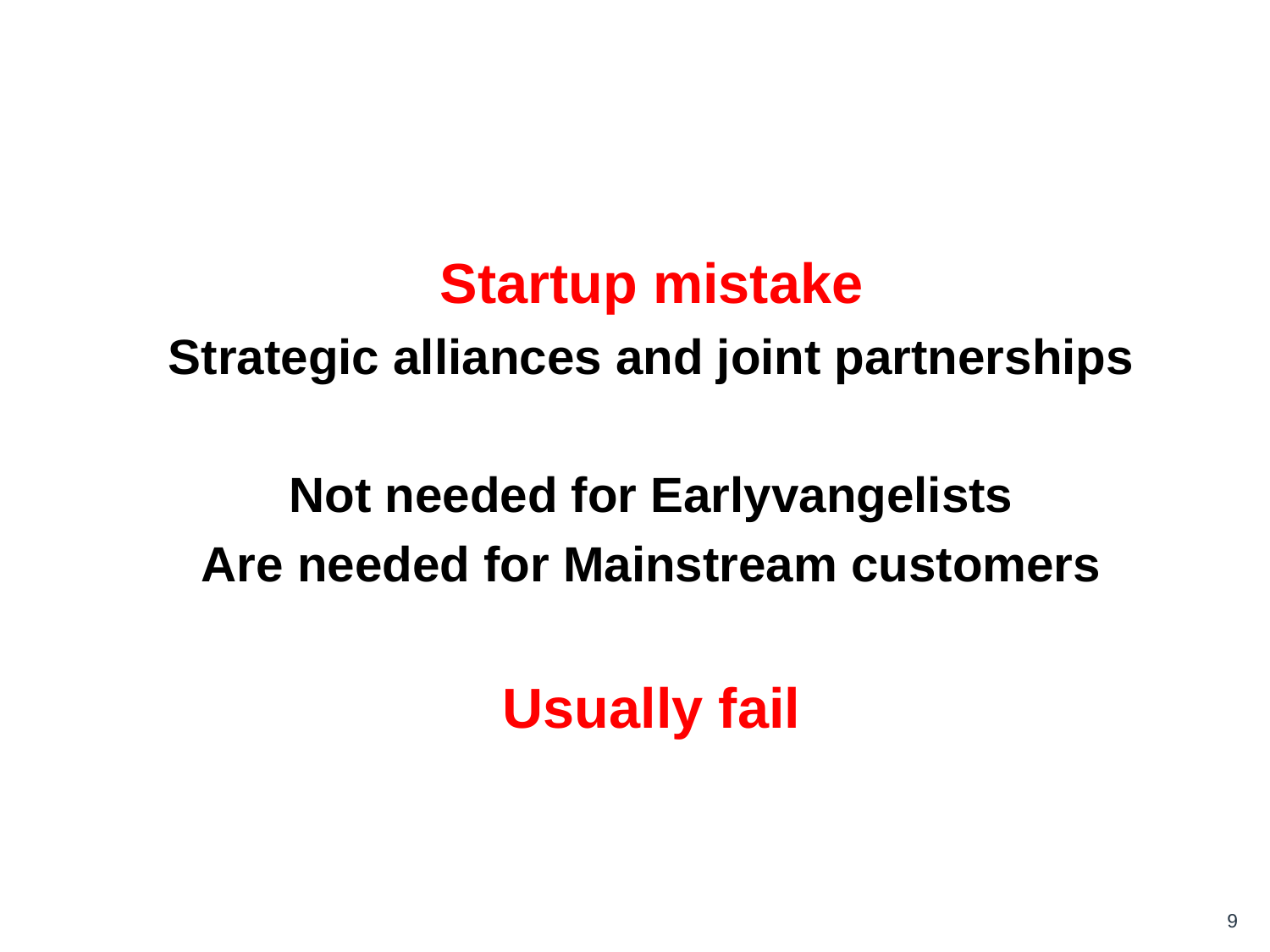

Startup mistake
Strategic alliances and joint partnerships

Not needed for Earlyvangelists
Are needed for Mainstream customers

Usually fail

9